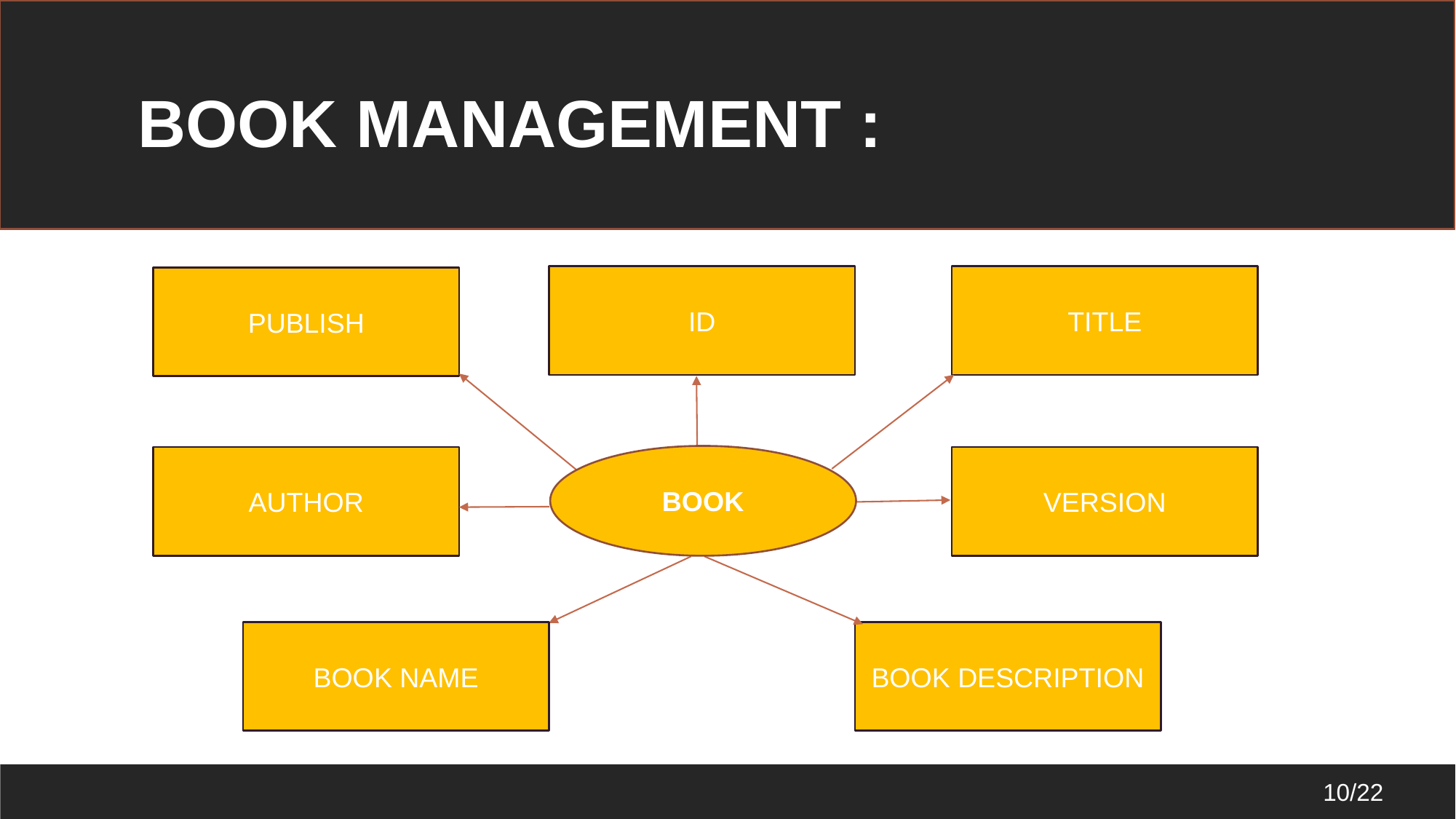

BOOK MANAGEMENT :
TITLE
ID
PUBLISH
BOOK
AUTHOR
VERSION
BOOK NAME
BOOK DESCRIPTION
10/22